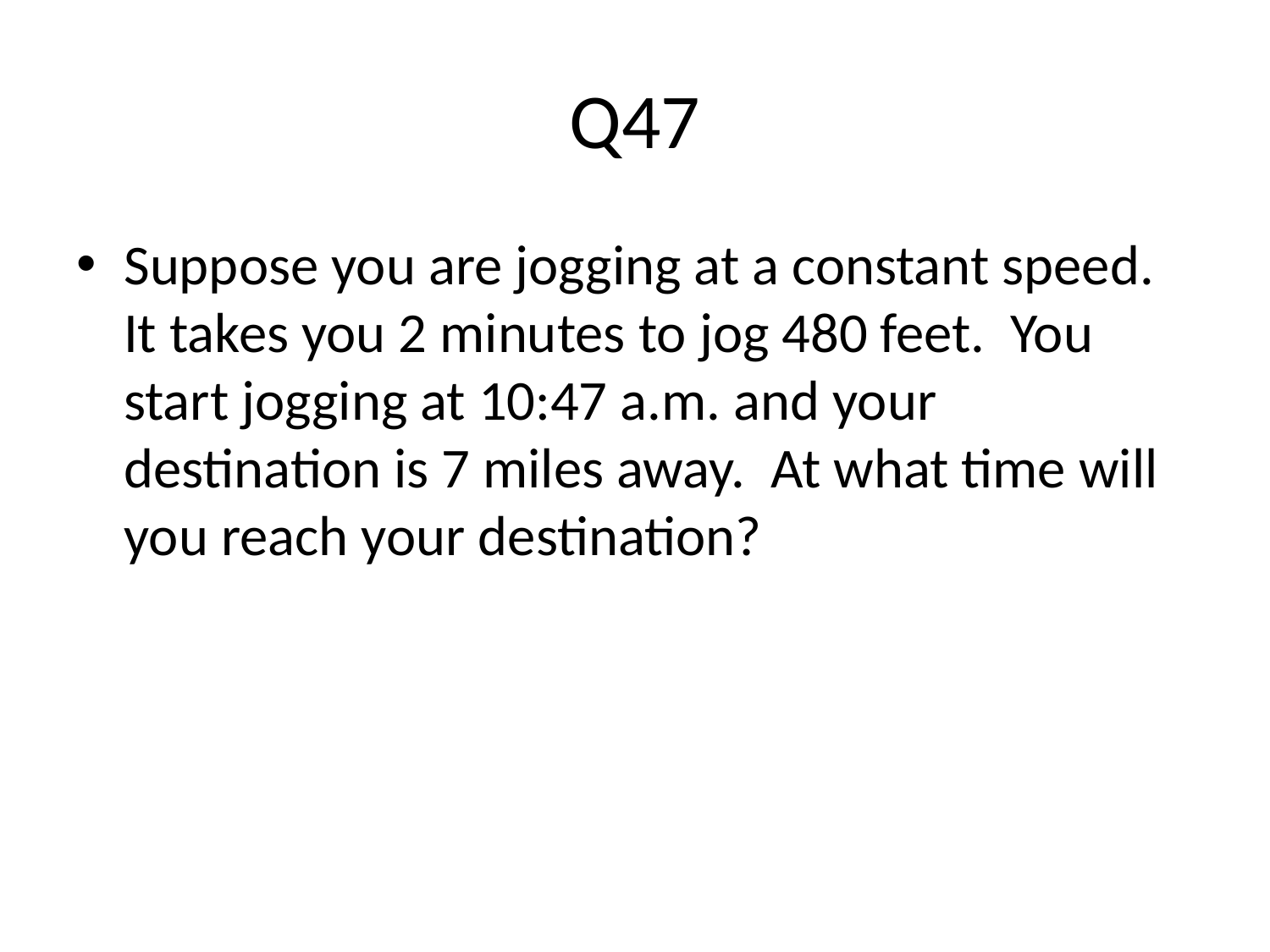

# Q47
Suppose you are jogging at a constant speed.  It takes you 2 minutes to jog 480 feet.  You start jogging at 10:47 a.m. and your destination is 7 miles away.  At what time will you reach your destination?